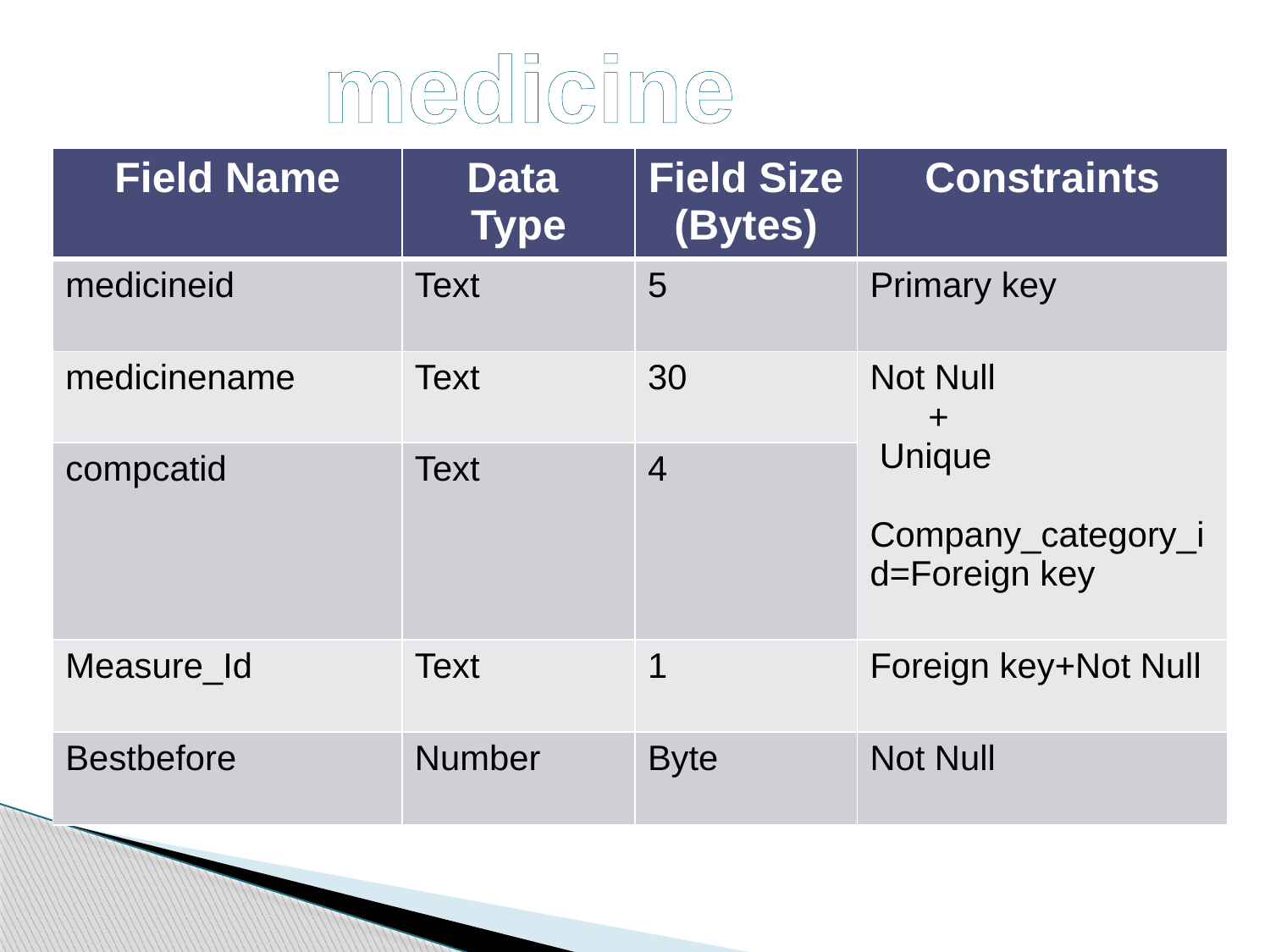

medicine
| Field Name | Data Type | Field Size (Bytes) | Constraints |
| --- | --- | --- | --- |
| medicineid | Text | 5 | Primary key |
| medicinename | Text | 30 | Not Null + Unique Company\_category\_id=Foreign key |
| compcatid | Text | 4 |  |
| Measure\_Id | Text | 1 | Foreign key+Not Null |
| Bestbefore | Number | Byte | Not Null |